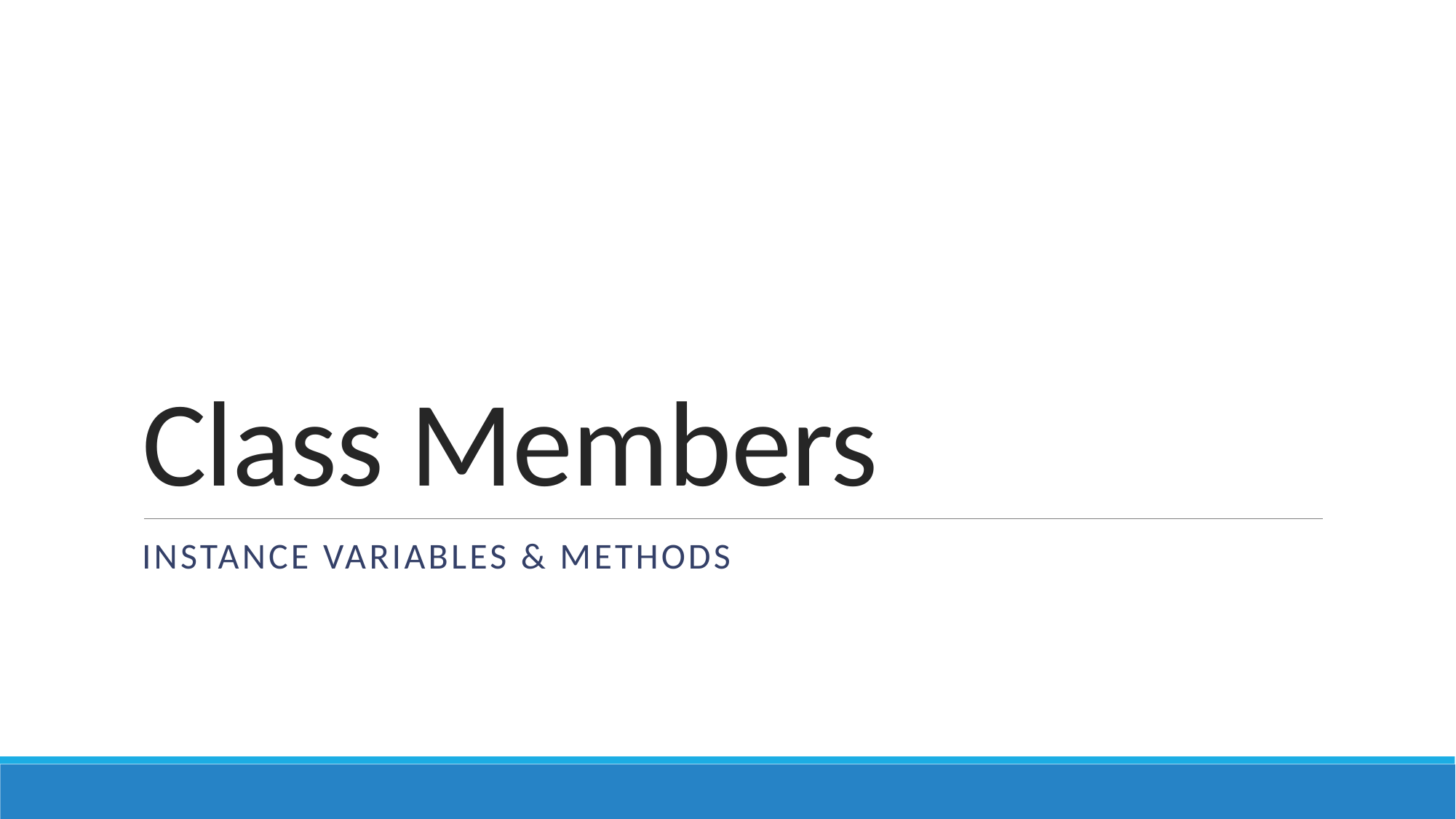

# Class Members
Instance variables & methods